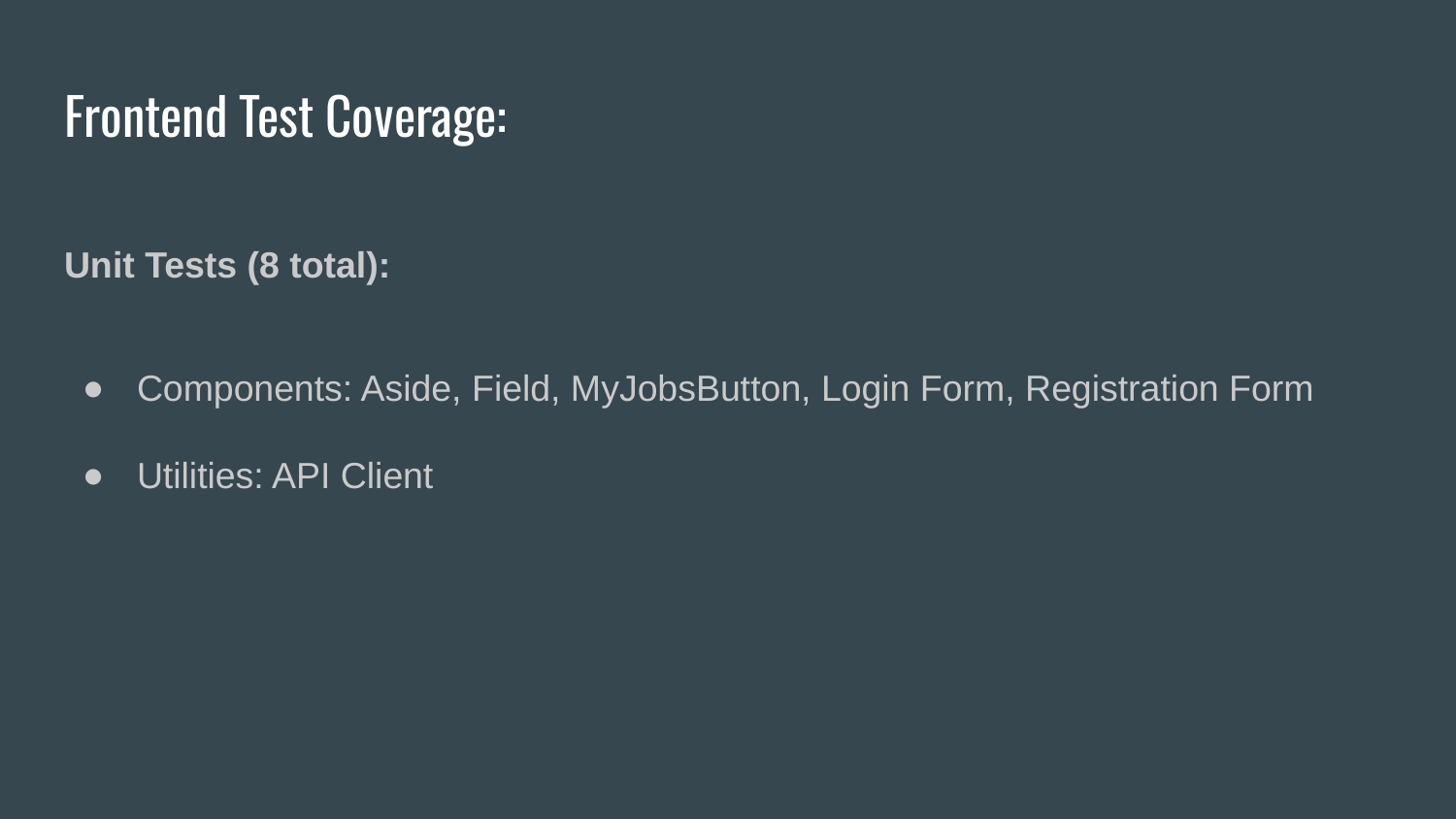

# Frontend Test Coverage:
Unit Tests (8 total):
Components: Aside, Field, MyJobsButton, Login Form, Registration Form
Utilities: API Client